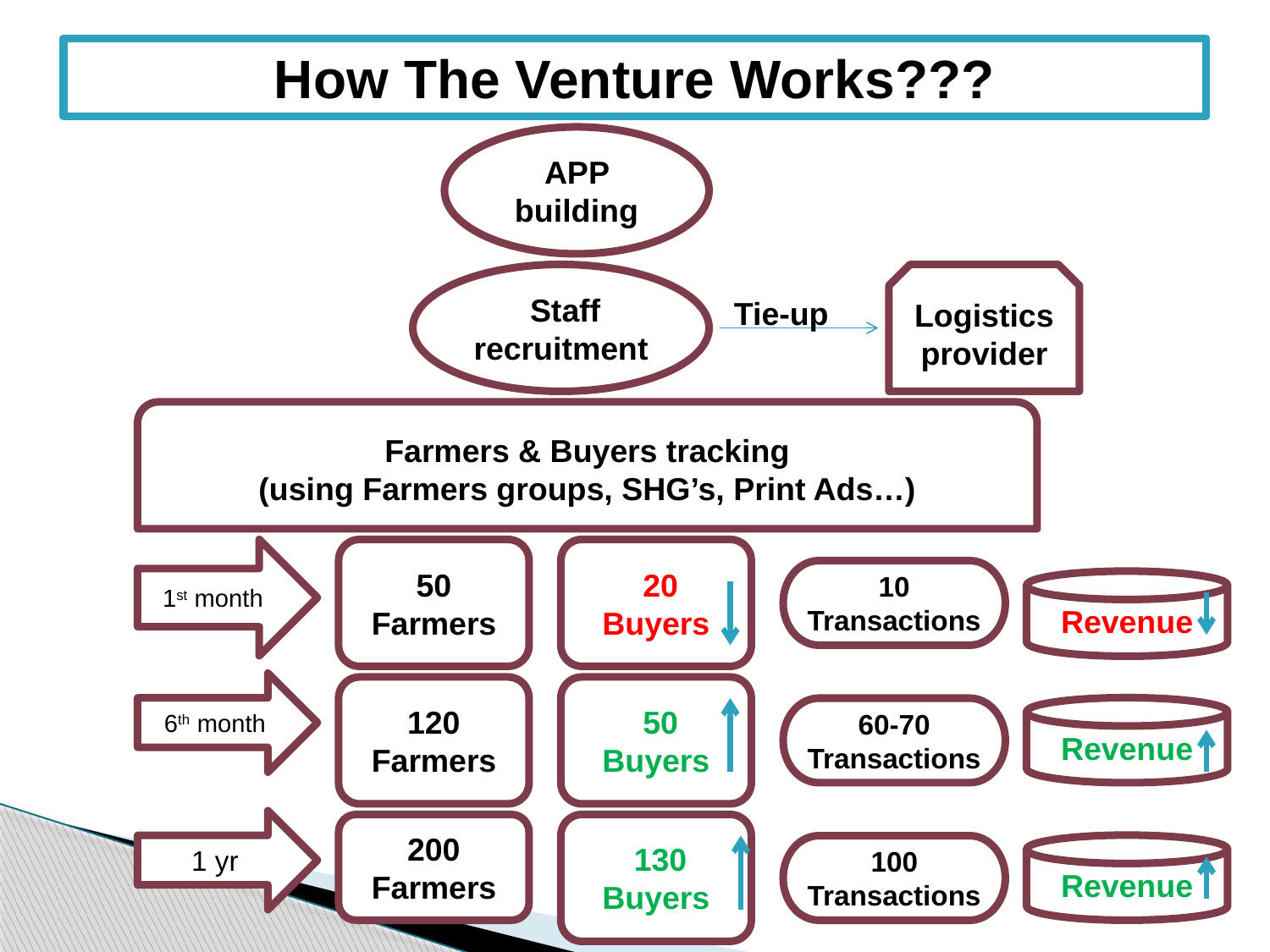

# How The Venture Works???
APP building
 Staff recruitment
Logistics provider
Tie-up
Farmers & Buyers tracking
(using Farmers groups, SHG’s, Print Ads…)
1st month
50 Farmers
 20 Buyers
10 Transactions
Revenue
6th month
120 Farmers
 50 Buyers
Revenue
60-70 Transactions
1 yr
200 Farmers
 130 Buyers
Revenue
100 Transactions